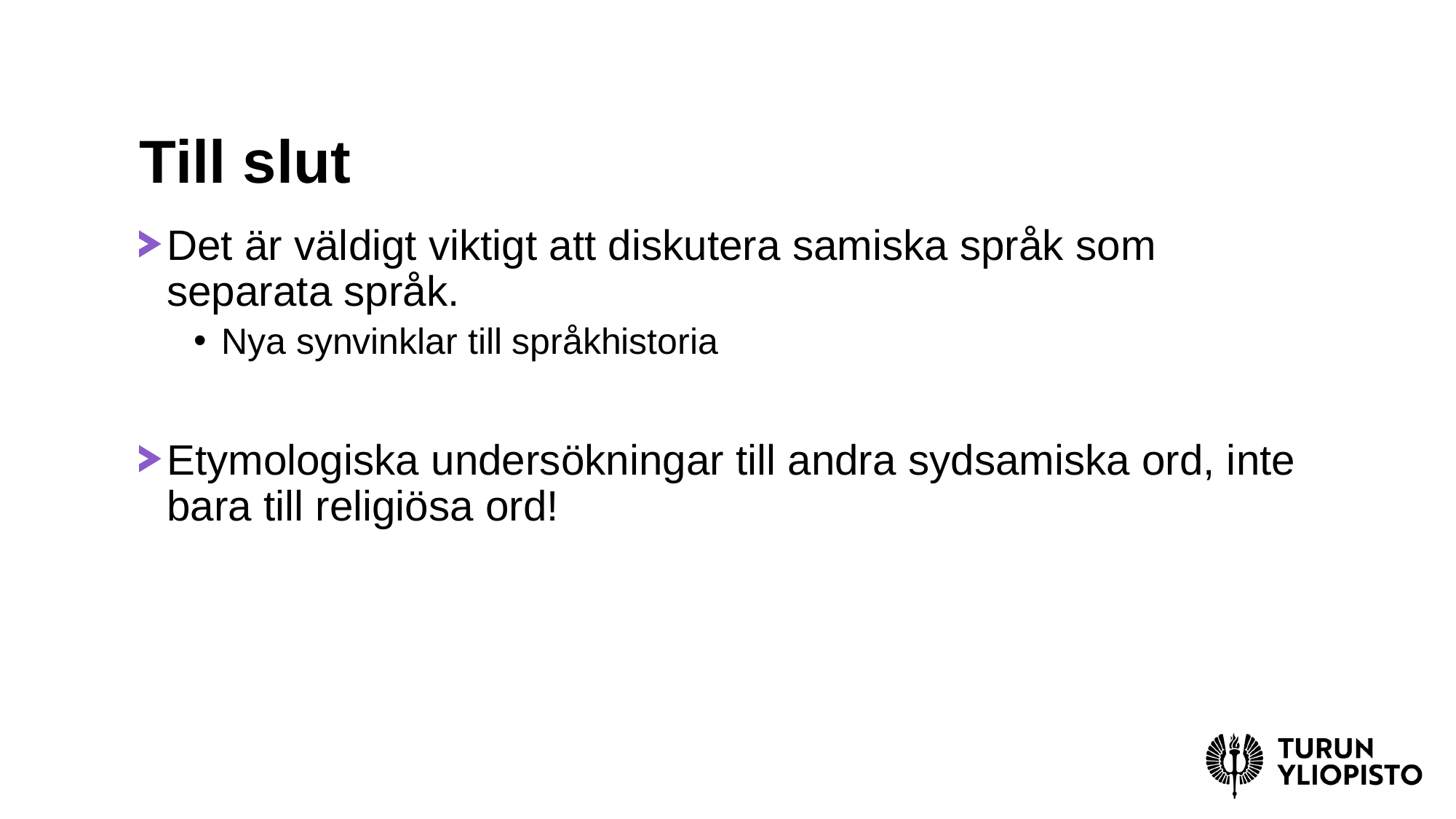

# Till slut
Det är väldigt viktigt att diskutera samiska språk som separata språk.
Nya synvinklar till språkhistoria

Etymologiska undersökningar till andra sydsamiska ord, inte bara till religiösa ord!